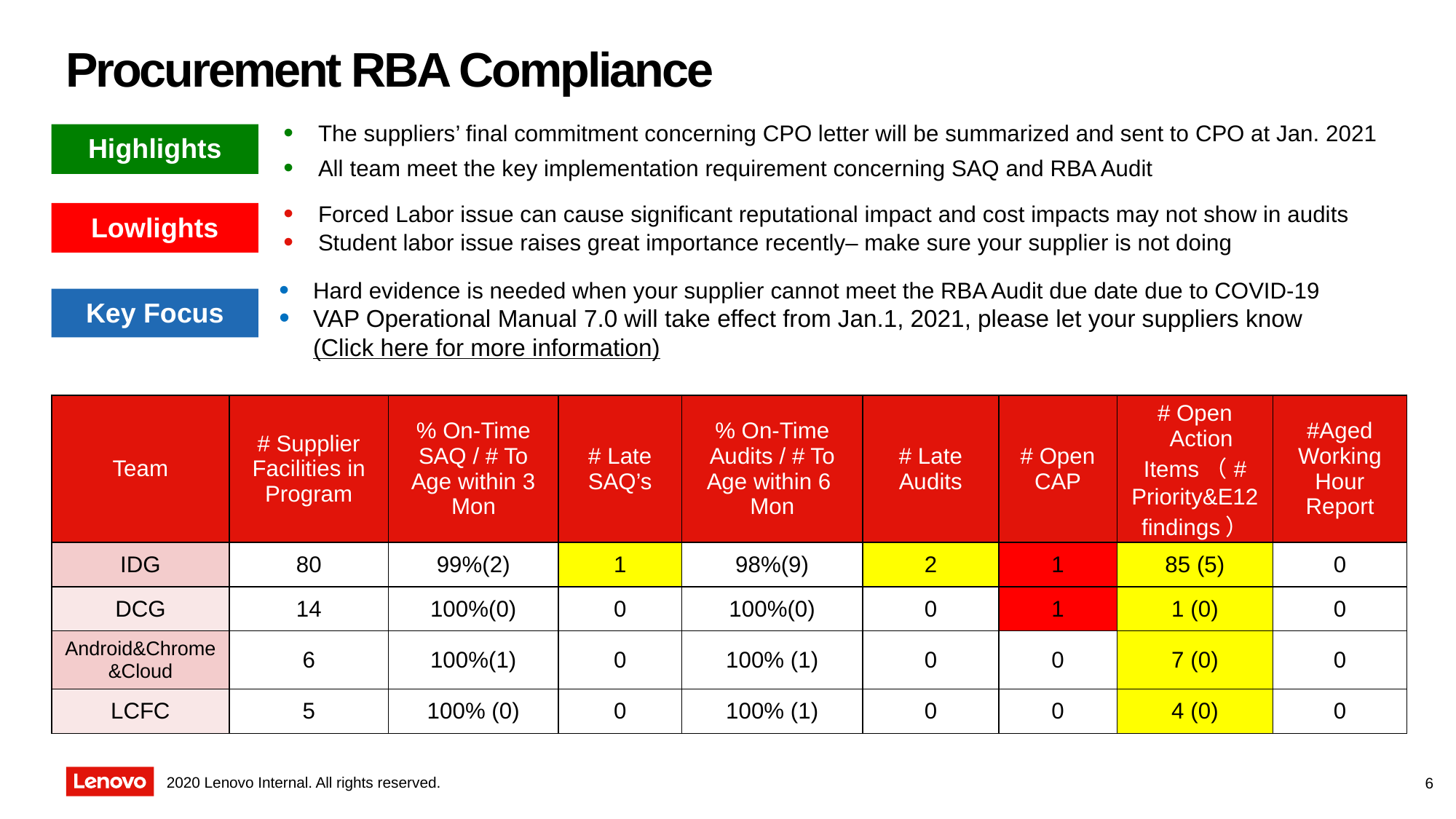

# Procurement RBA Compliance
The suppliers’ final commitment concerning CPO letter will be summarized and sent to CPO at Jan. 2021
All team meet the key implementation requirement concerning SAQ and RBA Audit
Highlights
Forced Labor issue can cause significant reputational impact and cost impacts may not show in audits
Student labor issue raises great importance recently– make sure your supplier is not doing
Lowlights
Hard evidence is needed when your supplier cannot meet the RBA Audit due date due to COVID-19
VAP Operational Manual 7.0 will take effect from Jan.1, 2021, please let your suppliers know (Click here for more information)
Key Focus
| Team | # Supplier Facilities in Program | % On-Time SAQ / # To Age within 3 Mon | # Late SAQ’s | % On-Time Audits / # To Age within 6 Mon | # Late Audits | # Open CAP | # Open Action Items（# Priority&E12 findings） | #Aged Working Hour Report |
| --- | --- | --- | --- | --- | --- | --- | --- | --- |
| IDG | 80 | 99%(2) | 1 | 98%(9) | 2 | 1 | 85 (5) | 0 |
| DCG | 14 | 100%(0) | 0 | 100%(0) | 0 | 1 | 1 (0) | 0 |
| Android&Chrome&Cloud | 6 | 100%(1) | 0 | 100% (1) | 0 | 0 | 7 (0) | 0 |
| LCFC | 5 | 100% (0) | 0 | 100% (1) | 0 | 0 | 4 (0) | 0 |
6